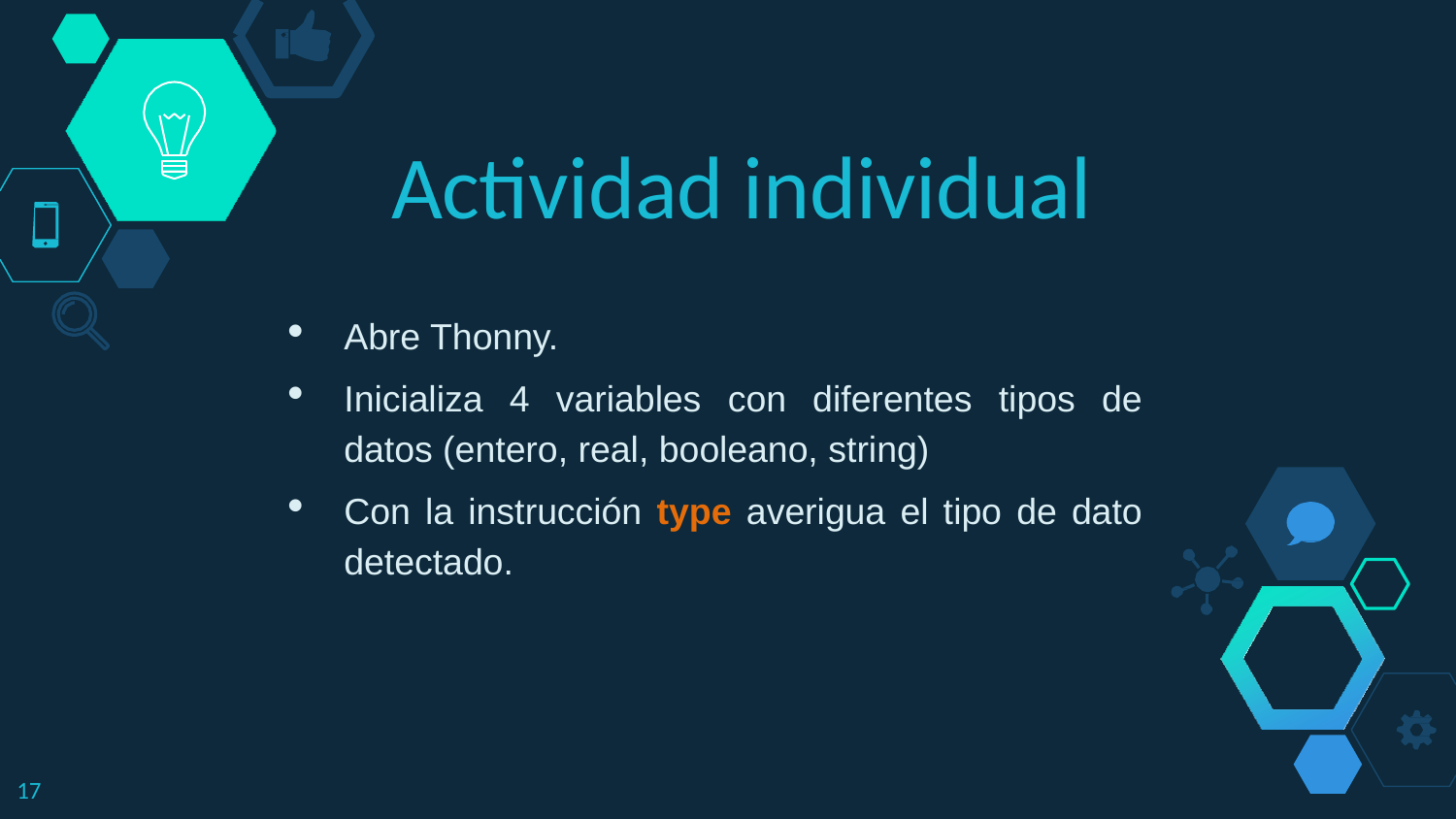

Actividad individual

Abre Thonny.
Inicializa 4 variables con diferentes tipos de datos (entero, real, booleano, string)
Con la instrucción type averigua el tipo de dato detectado.

17